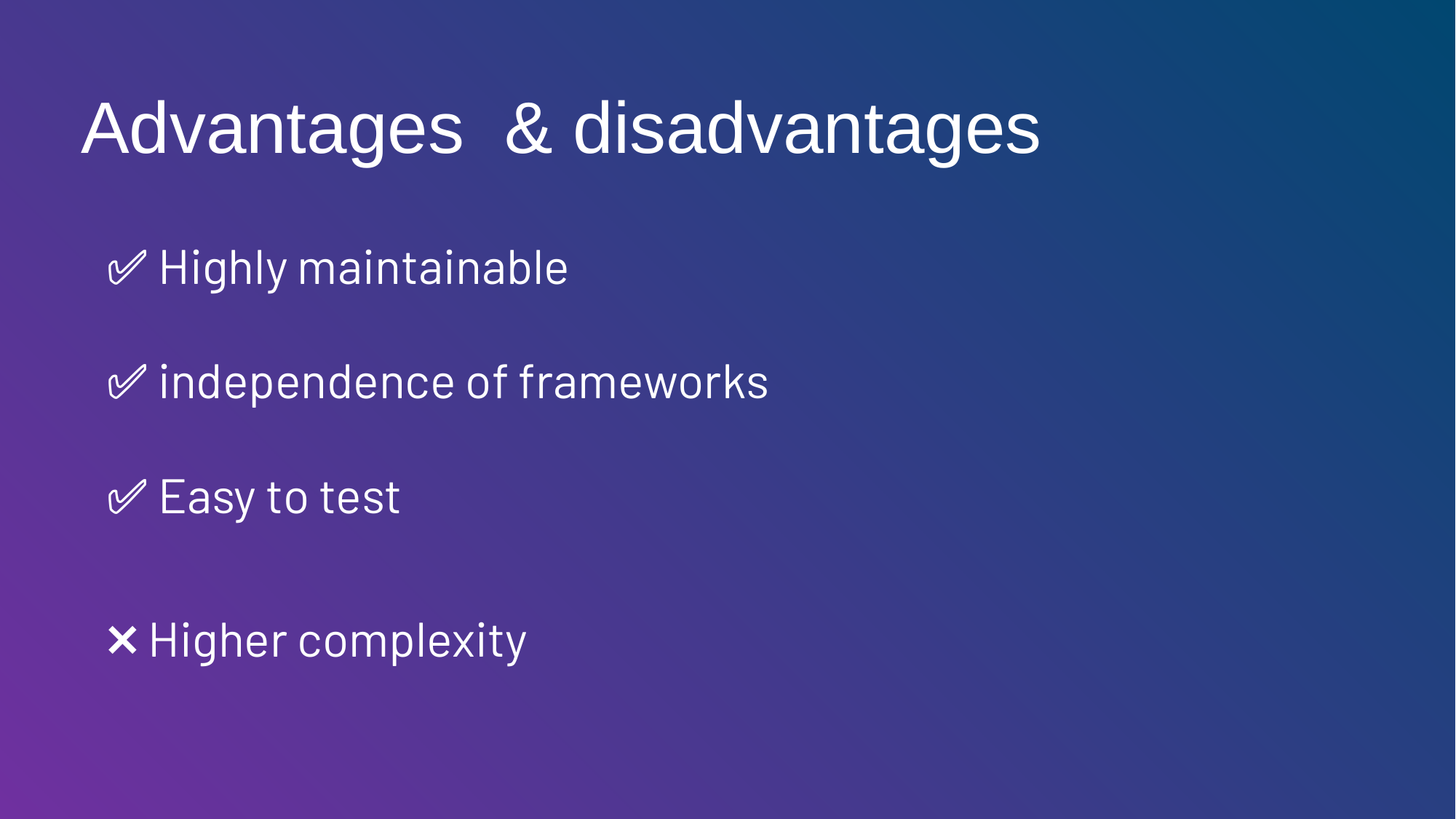

Advantages  & disadvantages
✅ Highly maintainable
✅ independence of frameworks
✅ Easy to test
❌ Higher complexity
❌ Requires more initial setup